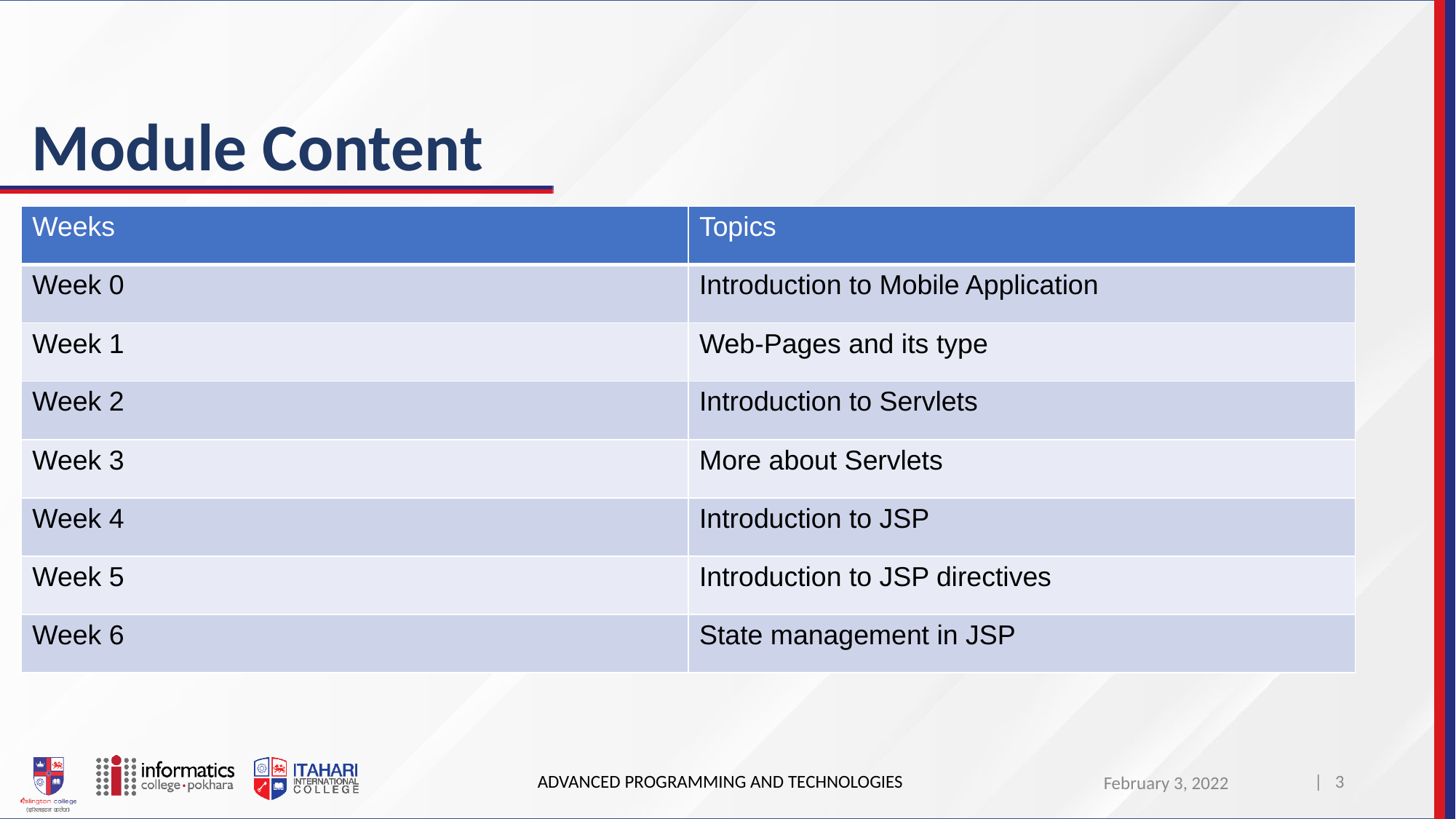

# Module Content
| Weeks | Topics |
| --- | --- |
| Week 0 | Introduction to Mobile Application |
| Week 1 | Web-Pages and its type |
| Week 2 | Introduction to Servlets |
| Week 3 | More about Servlets |
| Week 4 | Introduction to JSP |
| Week 5 | Introduction to JSP directives |
| Week 6 | State management in JSP |
ADVANCED PROGRAMMING AND TECHNOLOGIES
|   3
February 3, 2022